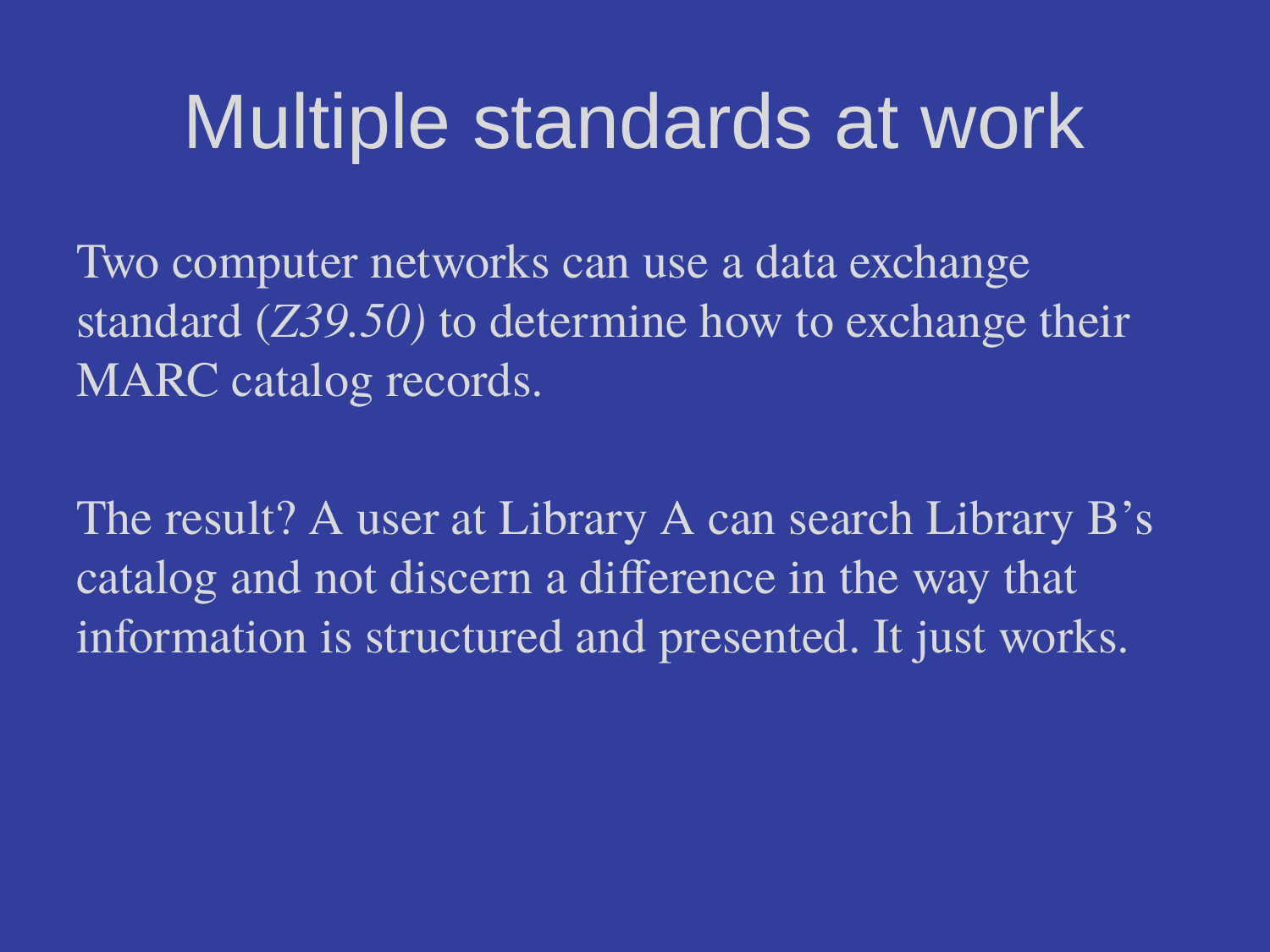

# Multiple standards at work
Two computer networks can use a data exchange standard (Z39.50) to determine how to exchange their MARC catalog records.

The result? A user at Library A can search Library B’s catalog and not discern a difference in the way that information is structured and presented. It just works.